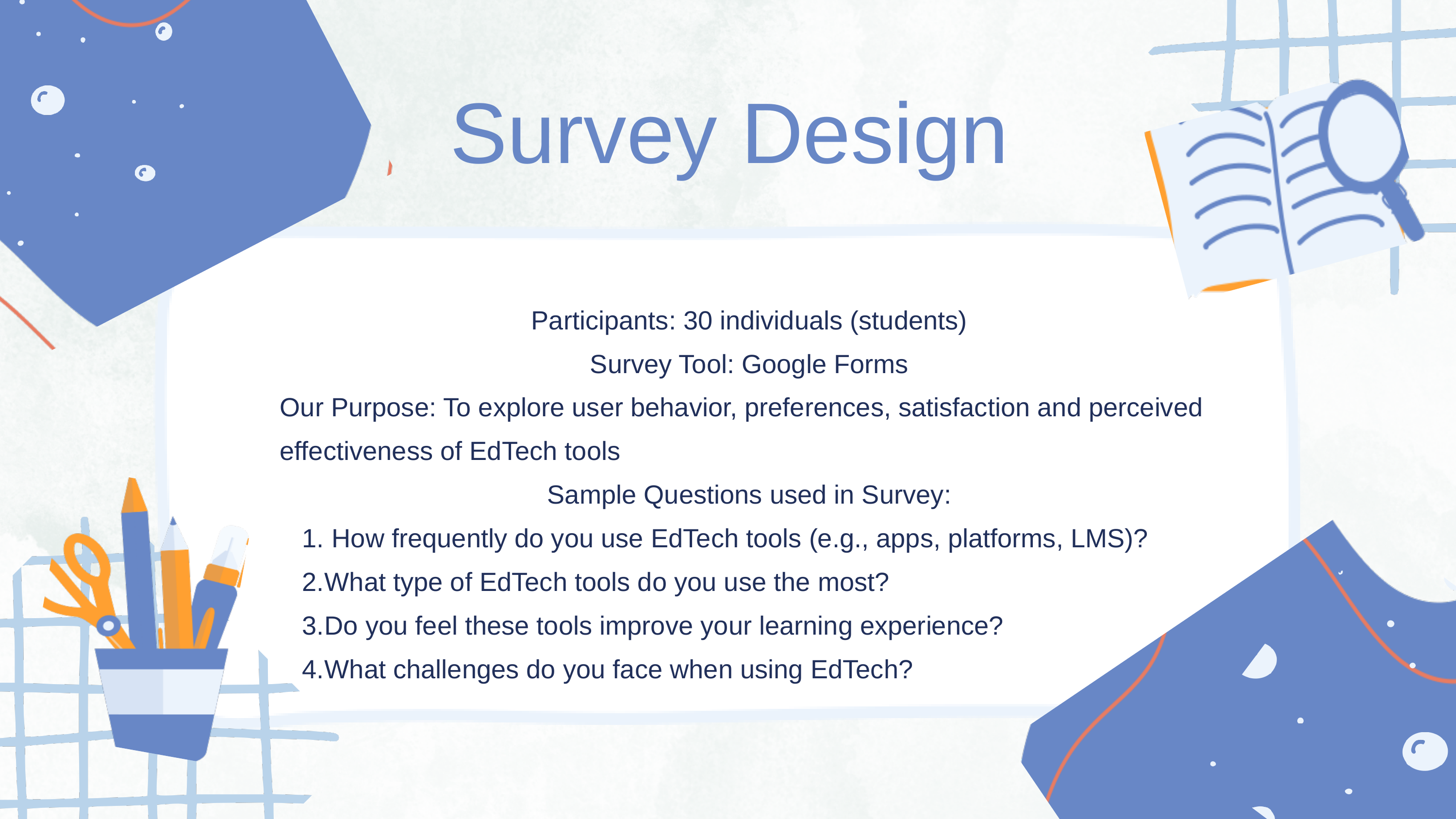

Survey Design

Participants: 30 individuals (students)
Survey Tool: Google Forms
Our Purpose: To explore user behavior, preferences, satisfaction and perceived effectiveness of EdTech tools
Sample Questions used in Survey:
 How frequently do you use EdTech tools (e.g., apps, platforms, LMS)?
What type of EdTech tools do you use the most?
Do you feel these tools improve your learning experience?
What challenges do you face when using EdTech?